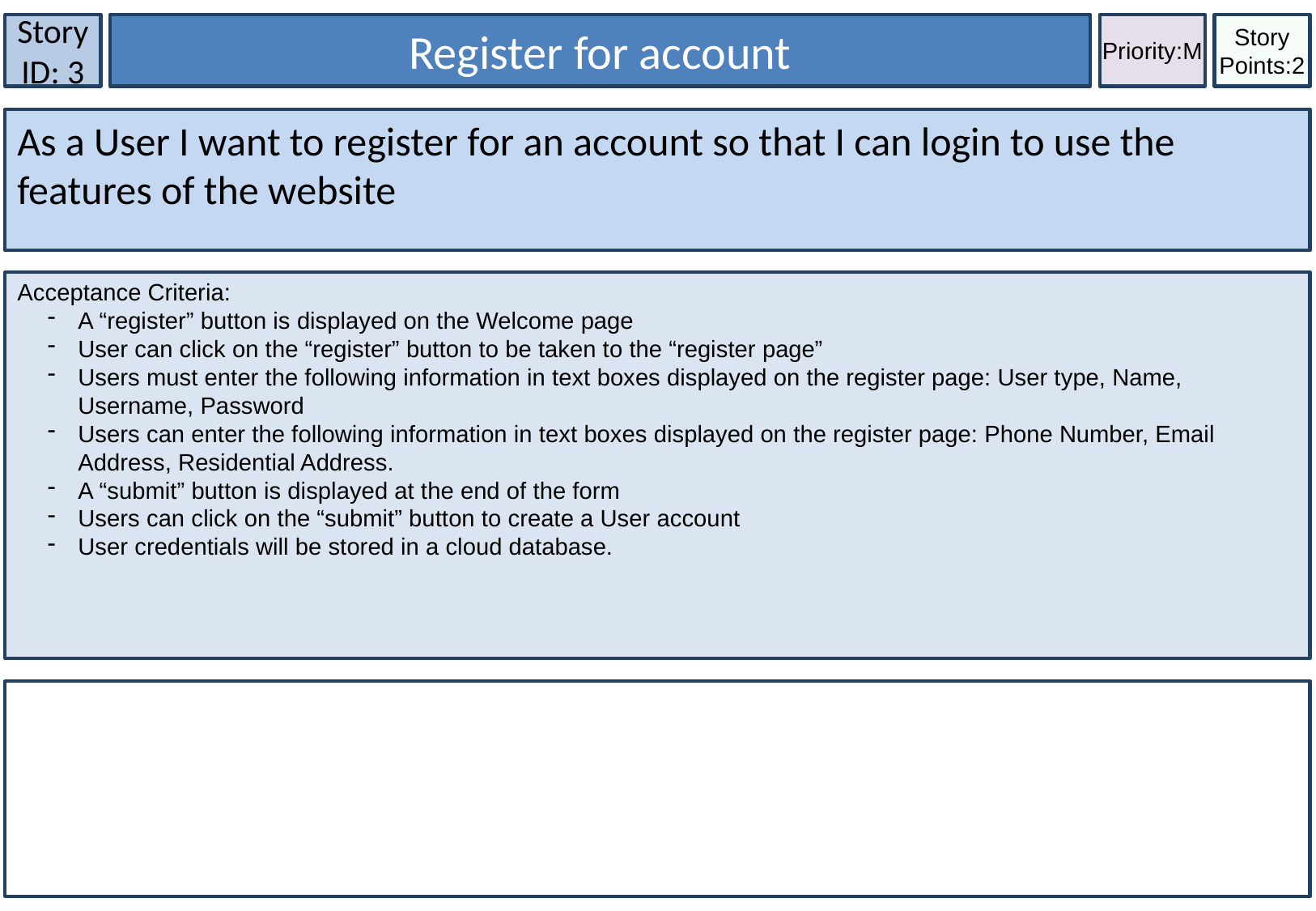

Story ID: 3
Register for account
Priority:M
Story Points:2
As a User I want to register for an account so that I can login to use the features of the website

Acceptance Criteria:
A “register” button is displayed on the Welcome page
User can click on the “register” button to be taken to the “register page”
Users must enter the following information in text boxes displayed on the register page: User type, Name, Username, Password
Users can enter the following information in text boxes displayed on the register page: Phone Number, Email Address, Residential Address.
A “submit” button is displayed at the end of the form
Users can click on the “submit” button to create a User account
User credentials will be stored in a cloud database.